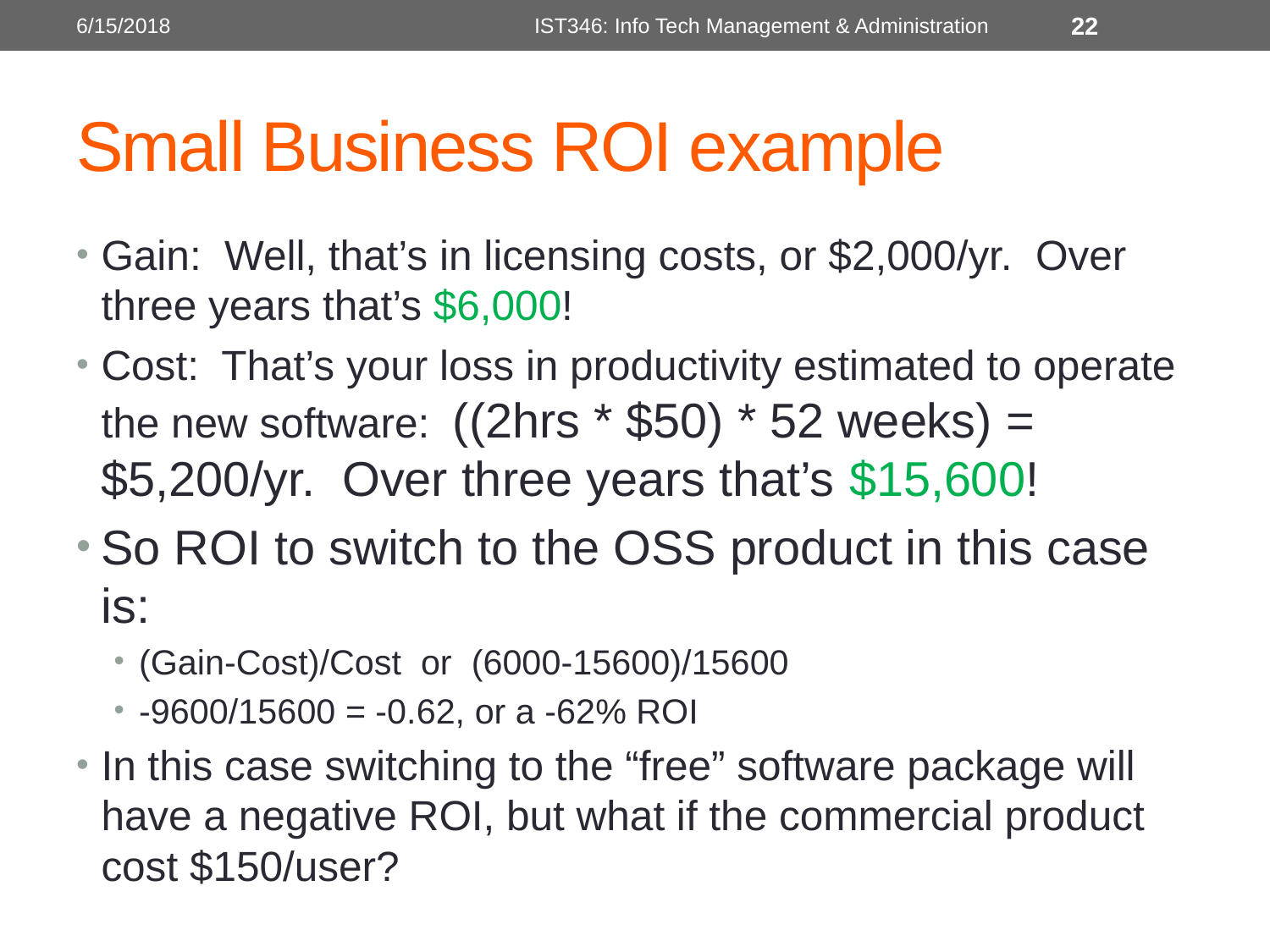

6/15/2018
IST346: Info Tech Management & Administration
22
# Small Business ROI example
Gain:  Well, that’s in licensing costs, or $2,000/yr.  Over three years that’s $6,000!
Cost:  That’s your loss in productivity estimated to operate the new software:  ((2hrs * $50) * 52 weeks) = $5,200/yr.  Over three years that’s $15,600!
So ROI to switch to the OSS product in this case is:
(Gain-Cost)/Cost  or  (6000-15600)/15600
-9600/15600 = -0.62, or a -62% ROI
In this case switching to the “free” software package will have a negative ROI, but what if the commercial product cost $150/user?